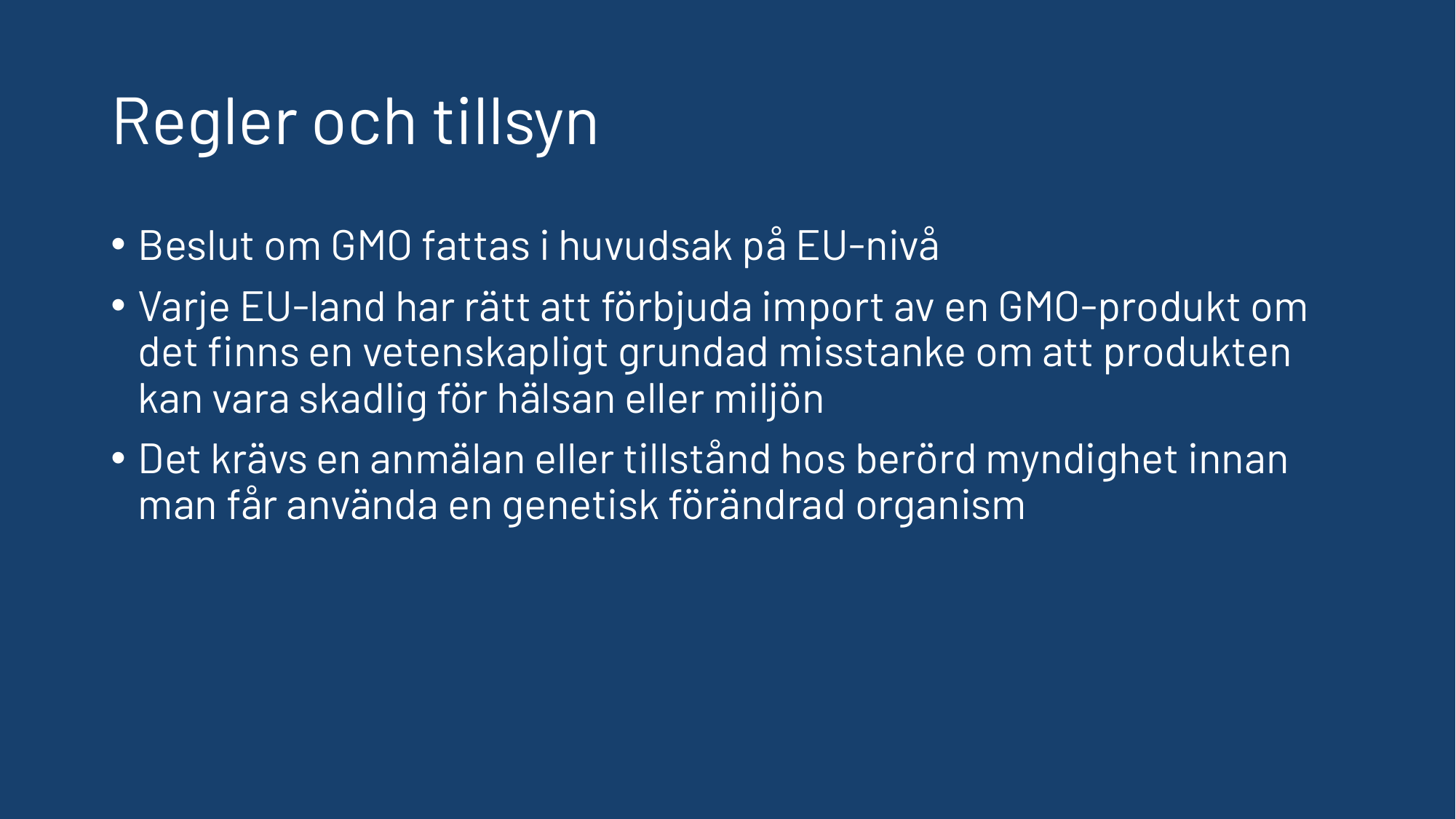

# Regler och tillsyn
Beslut om GMO fattas i huvudsak på EU-nivå
Varje EU-land har rätt att förbjuda import av en GMO-produkt om det finns en vetenskapligt grundad misstanke om att produkten kan vara skadlig för hälsan eller miljön
Det krävs en anmälan eller tillstånd hos berörd myndighet innan man får använda en genetisk förändrad organism